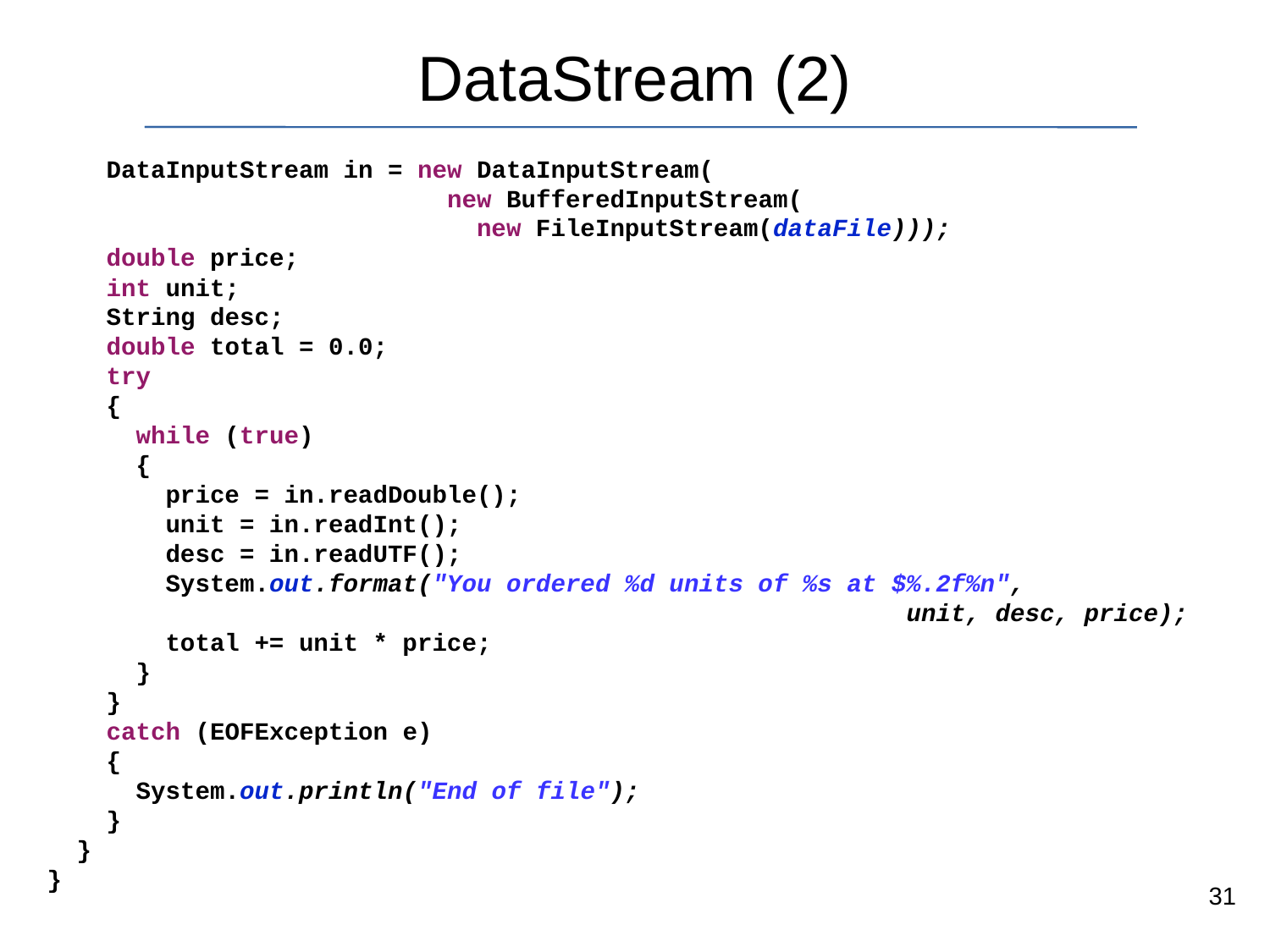

# DataStream (2)

    DataInputStream in = new DataInputStream(
                           new BufferedInputStream(
                             new FileInputStream(dataFile)));
    double price;
    int unit;
    String desc;
    double total = 0.0;
    try
    {
      while (true)
      {
        price = in.readDouble();
        unit = in.readInt();
        desc = in.readUTF();
        System.out.format("You ordered %d units of %s at $%.2f%n",
                                                          unit, desc, price);
        total += unit * price;
      }
    }
    catch (EOFException e)
    {
      System.out.println("End of file");
    }
  }
}
31